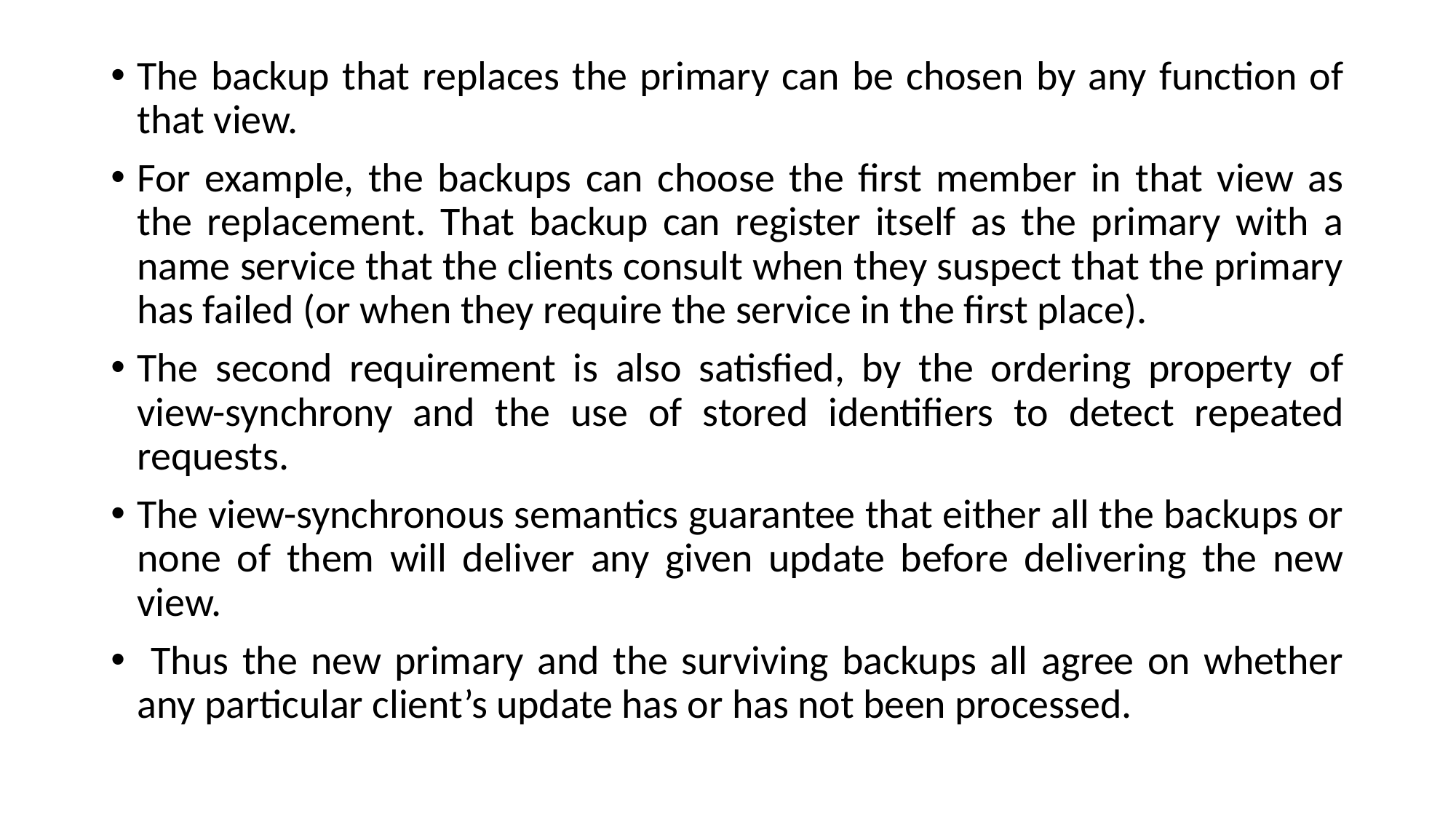

The backup that replaces the primary can be chosen by any function of that view.
For example, the backups can choose the first member in that view as the replacement. That backup can register itself as the primary with a name service that the clients consult when they suspect that the primary has failed (or when they require the service in the first place).
The second requirement is also satisfied, by the ordering property of view-synchrony and the use of stored identifiers to detect repeated requests.
The view-synchronous semantics guarantee that either all the backups or none of them will deliver any given update before delivering the new view.
 Thus the new primary and the surviving backups all agree on whether any particular client’s update has or has not been processed.